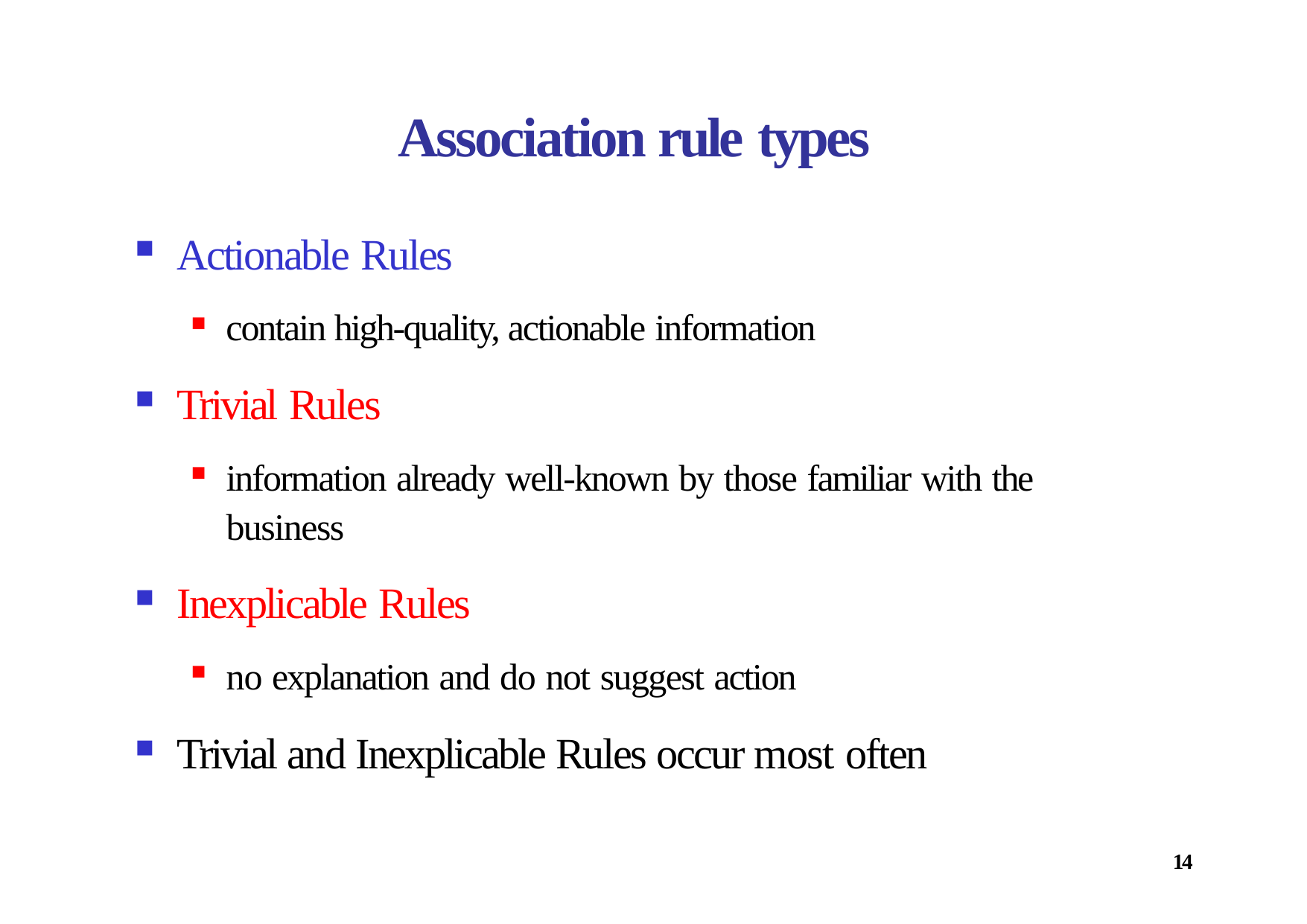

# Association rule types
Actionable Rules
contain high‐quality, actionable information
Trivial Rules
information already well‐known by those familiar with the  business
Inexplicable Rules
no explanation and do not suggest action
Trivial and Inexplicable Rules occur most often
14